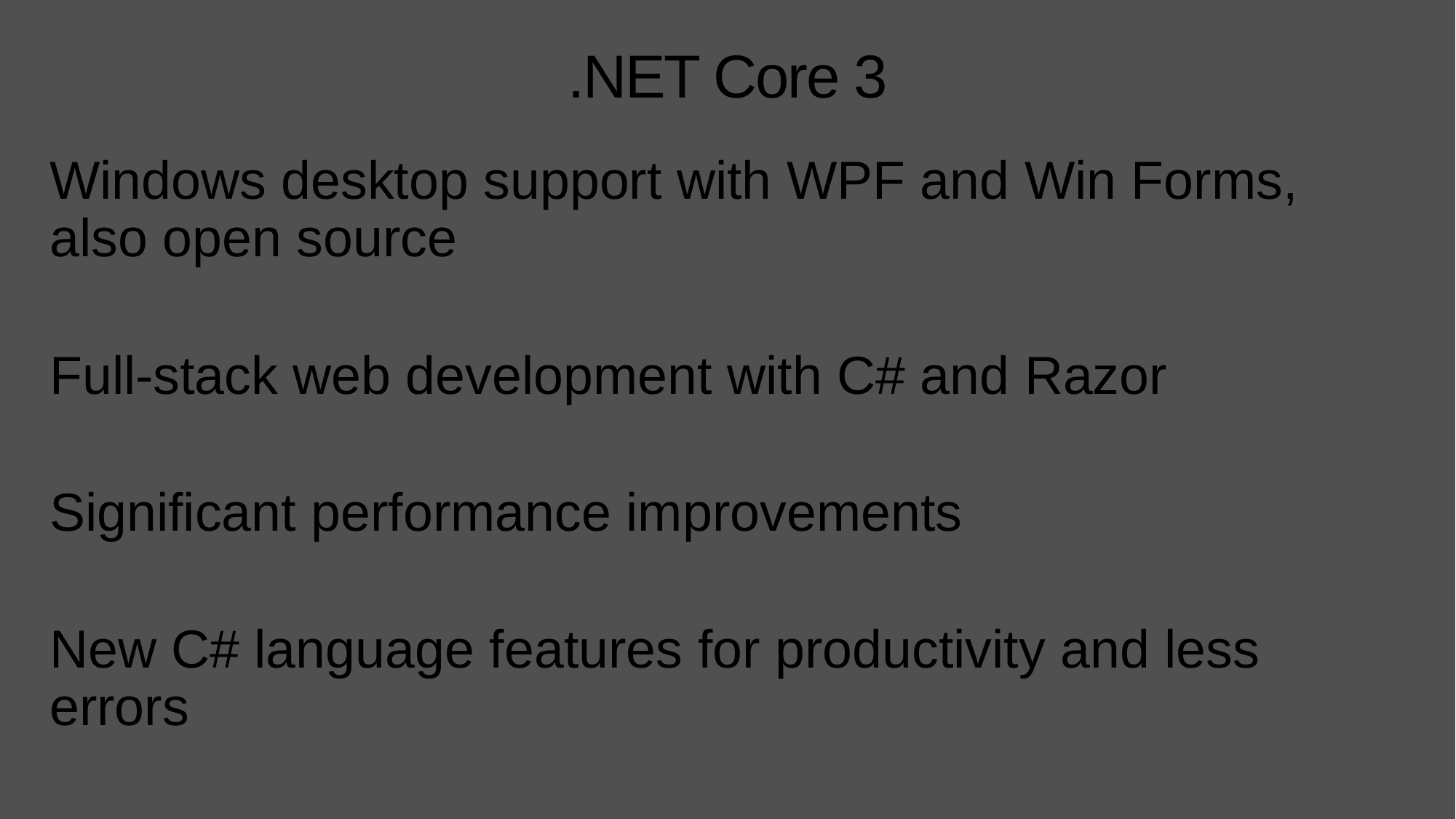

# .NET Core 3
Windows desktop support with WPF and Win Forms, also open source

Full-stack web development with C# and Razor

Significant performance improvements

New C# language features for productivity and less errors